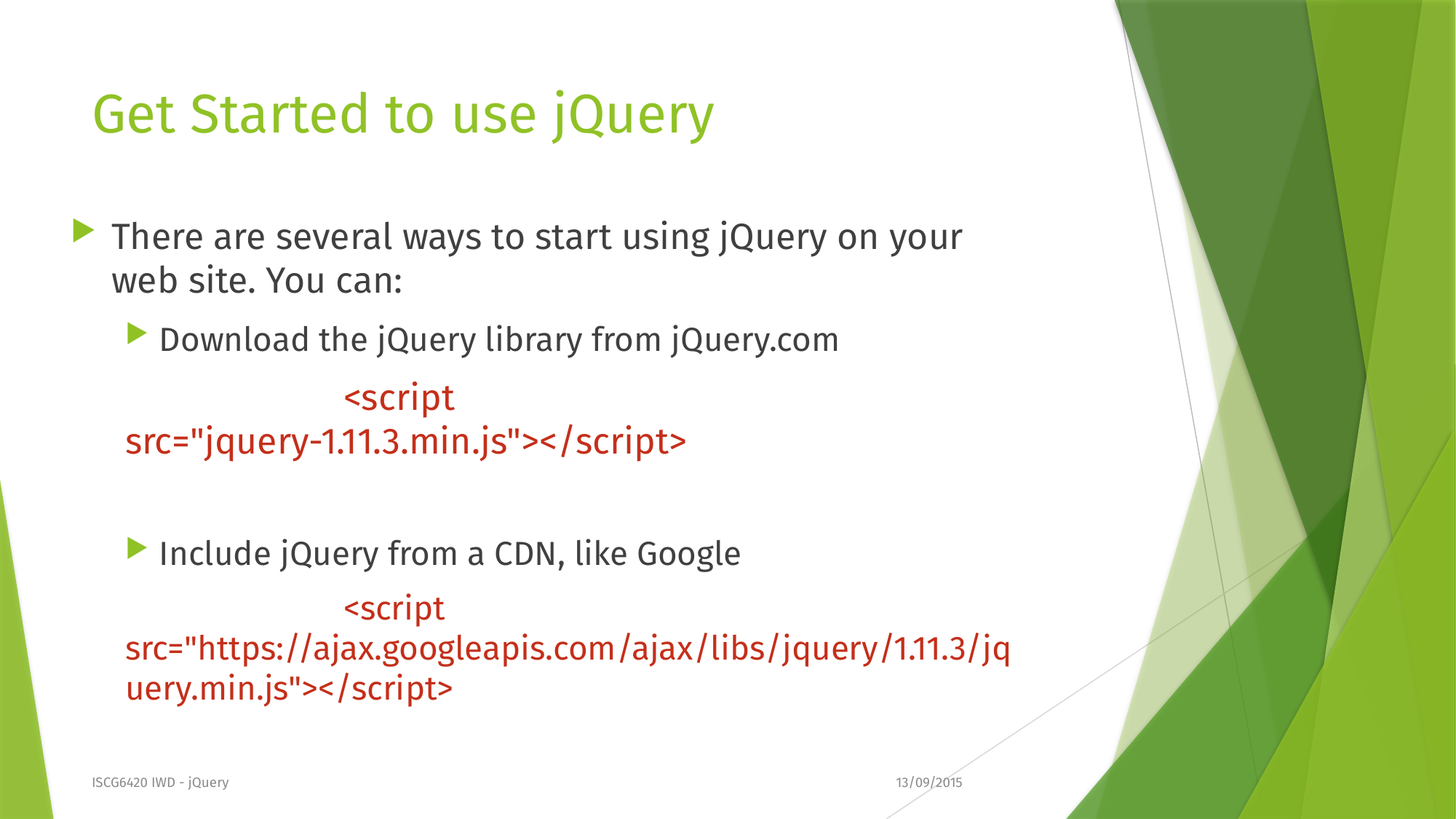

# Get Started to use jQuery
There are several ways to start using jQuery on your web site. You can:
Download the jQuery library from jQuery.com
		<script src="jquery-1.11.3.min.js"></script>

Include jQuery from a CDN, like Google
		<script src="https://ajax.googleapis.com/ajax/libs/jquery/1.11.3/jquery.min.js"></script>
13/09/2015
ISCG6420 IWD - jQuery